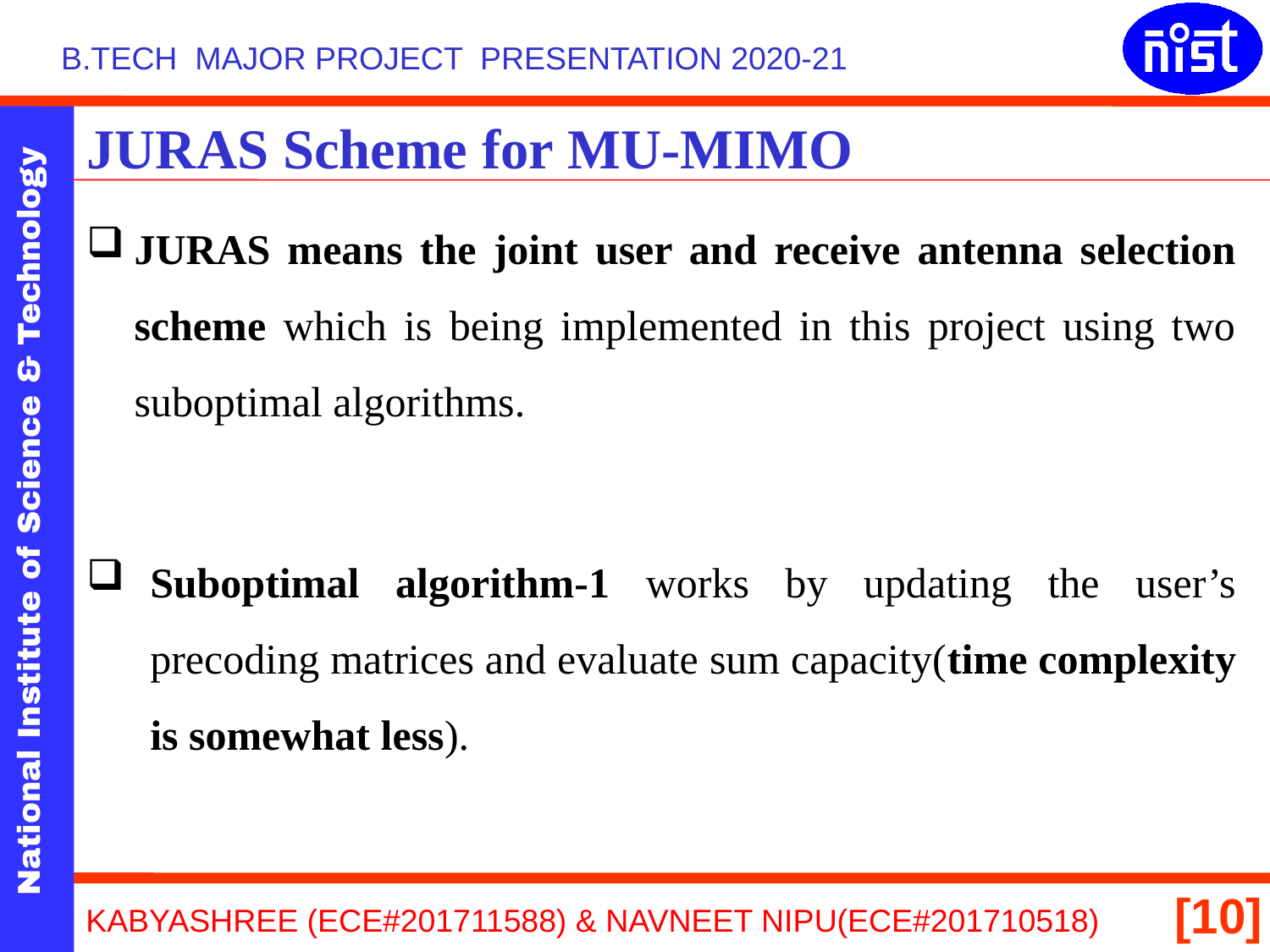

# JURAS Scheme for MU-MIMO
JURAS means the joint user and receive antenna selection scheme which is being implemented in this project using two suboptimal algorithms.

Suboptimal algorithm-1 works by updating the user’s precoding matrices and evaluate sum capacity(time complexity is somewhat less).